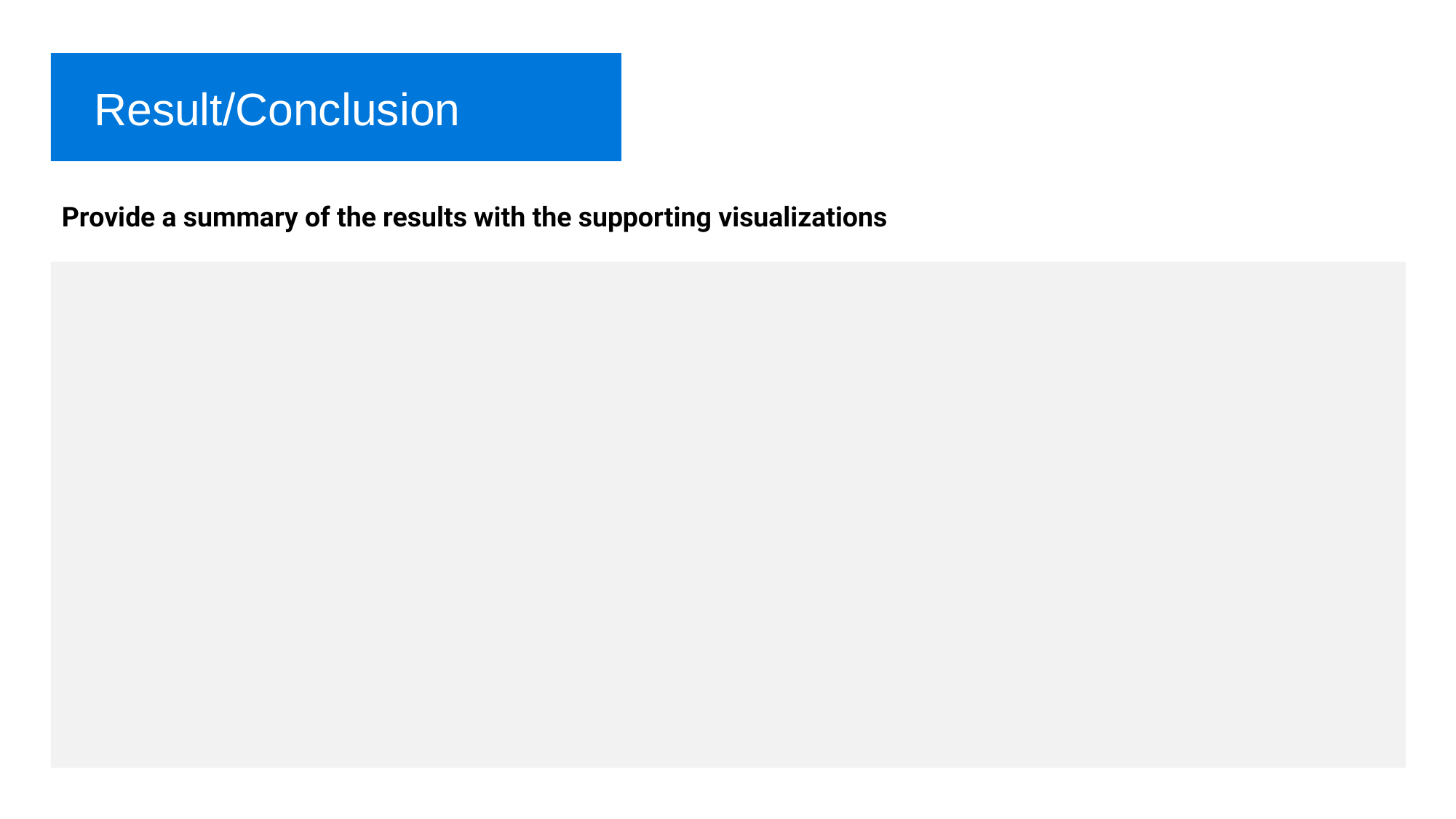

Result/Conclusion
Provide a summary of the results with the supporting visualizations